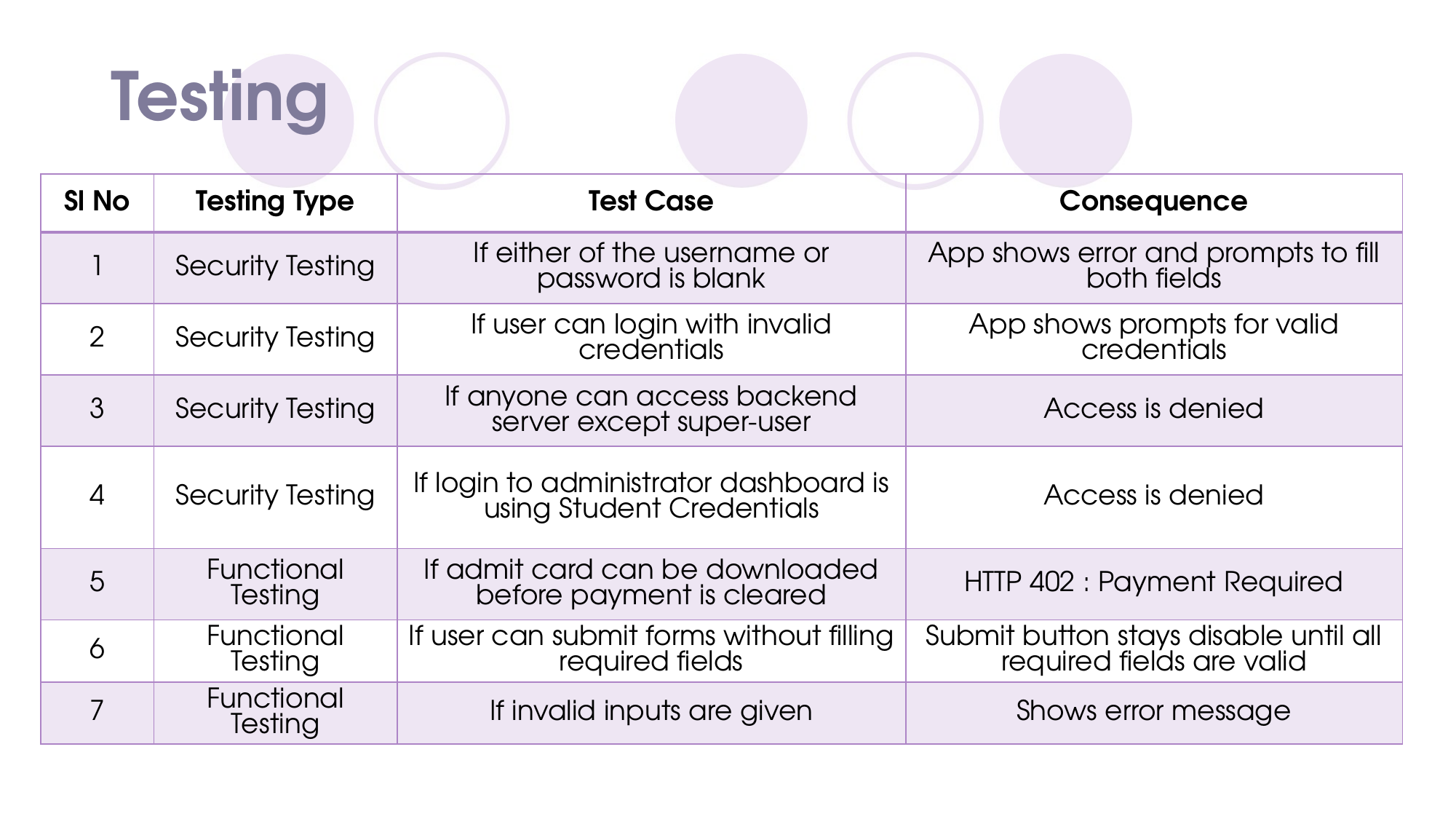

# Testing
| Sl No | Testing Type | Test Case | Consequence |
| --- | --- | --- | --- |
| 1 | Security Testing | If either of the username or password is blank | App shows error and prompts to fill both fields |
| 2 | Security Testing | If user can login with invalid credentials | App shows prompts for valid credentials |
| 3 | Security Testing | If anyone can access backend server except super-user | Access is denied |
| 4 | Security Testing | If login to administrator dashboard is using Student Credentials | Access is denied |
| 5 | Functional Testing | If admit card can be downloaded before payment is cleared | HTTP 402 : Payment Required |
| 6 | Functional Testing | If user can submit forms without filling required fields | Submit button stays disable until all required fields are valid |
| 7 | Functional Testing | If invalid inputs are given | Shows error message |